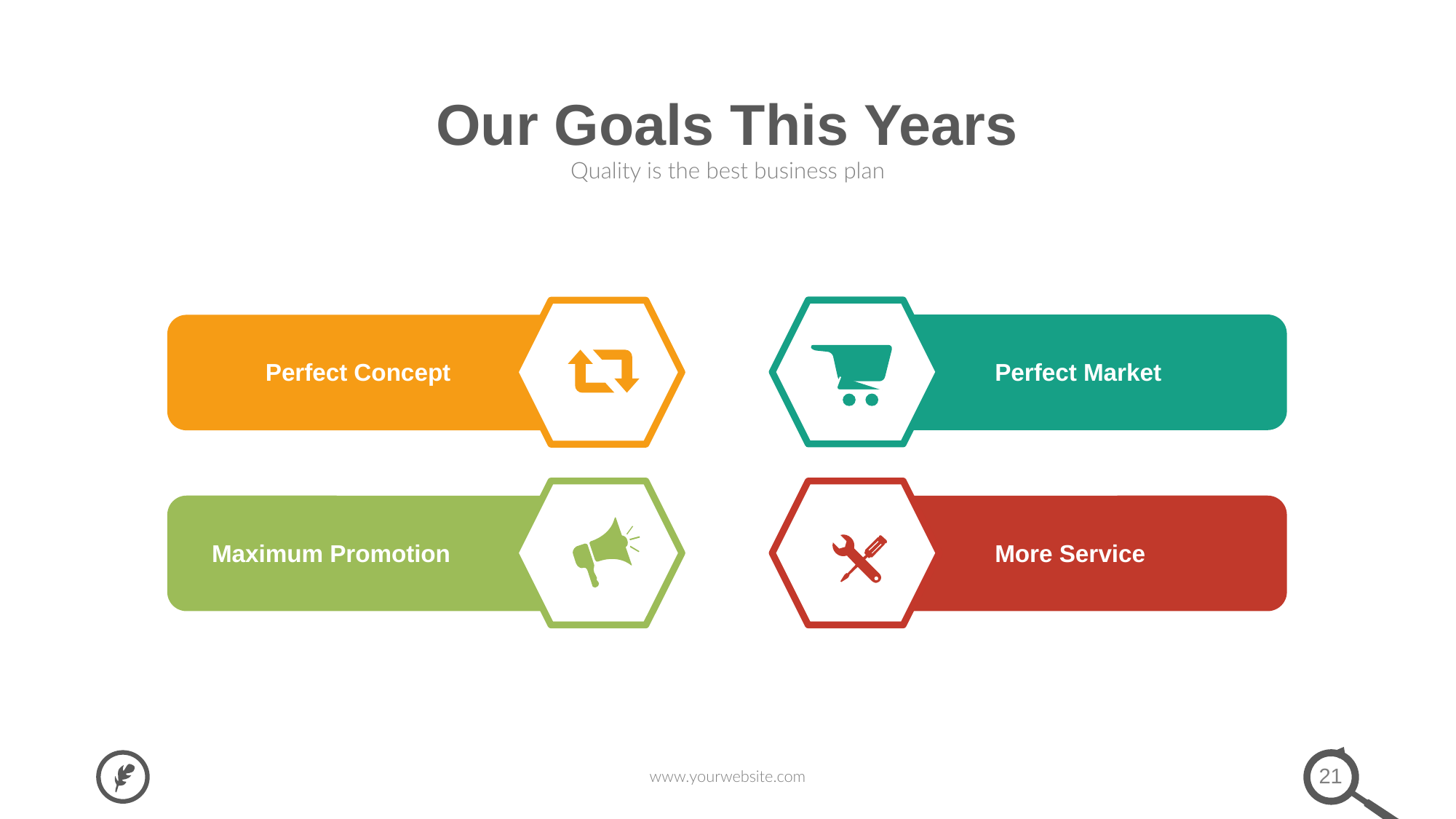

Our Goals This Years
Quality is the best business plan

Perfect Concept
Perfect Market

Maximum Promotion
More Service

21

www.yourwebsite.com